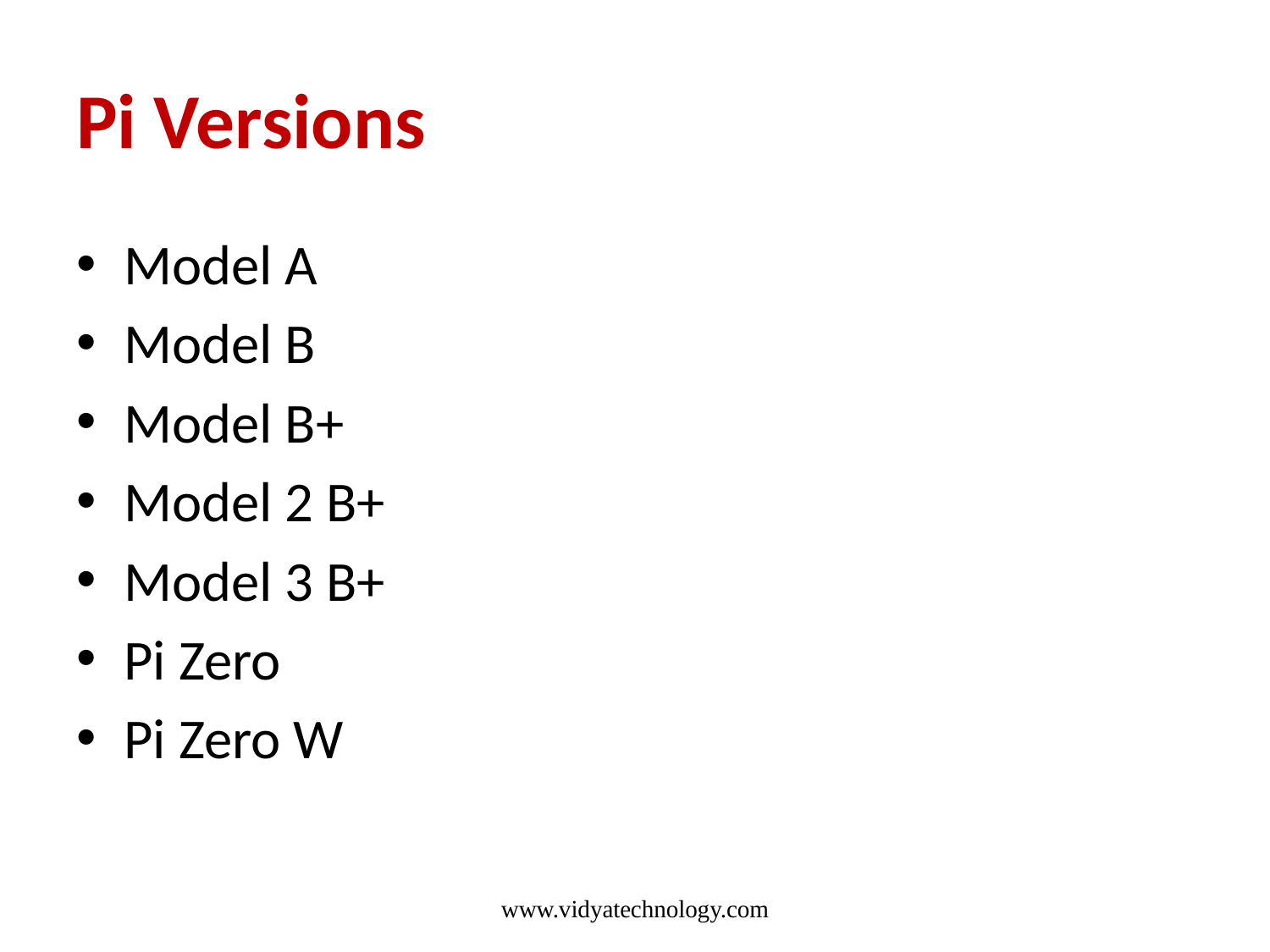

# Pi Versions
Model A
Model B
Model B+
Model 2 B+
Model 3 B+
Pi Zero
Pi Zero W
www.vidyatechnology.com